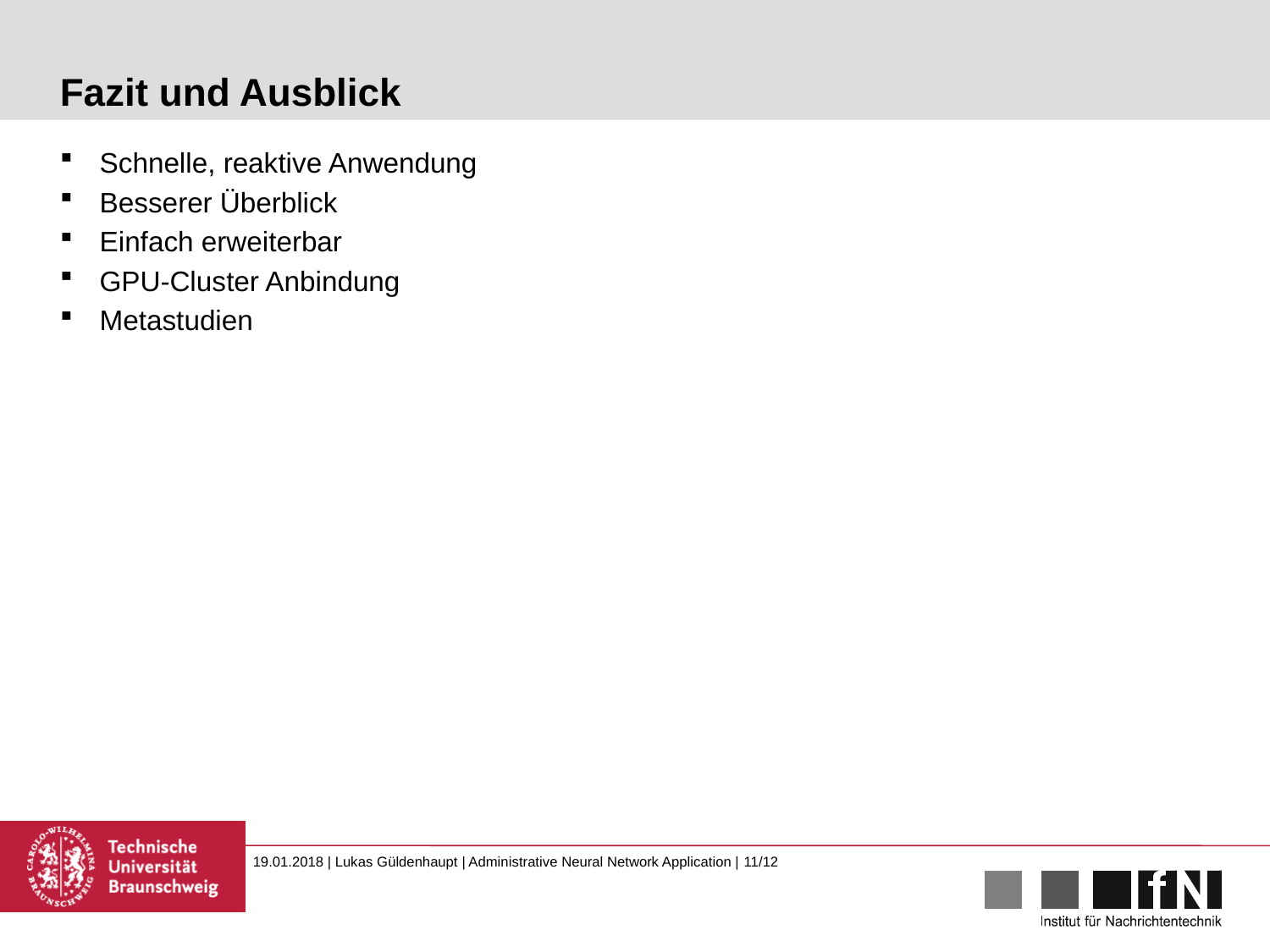

# Fazit und Ausblick
Schnelle, reaktive Anwendung
Besserer Überblick
Einfach erweiterbar
GPU-Cluster Anbindung
Metastudien